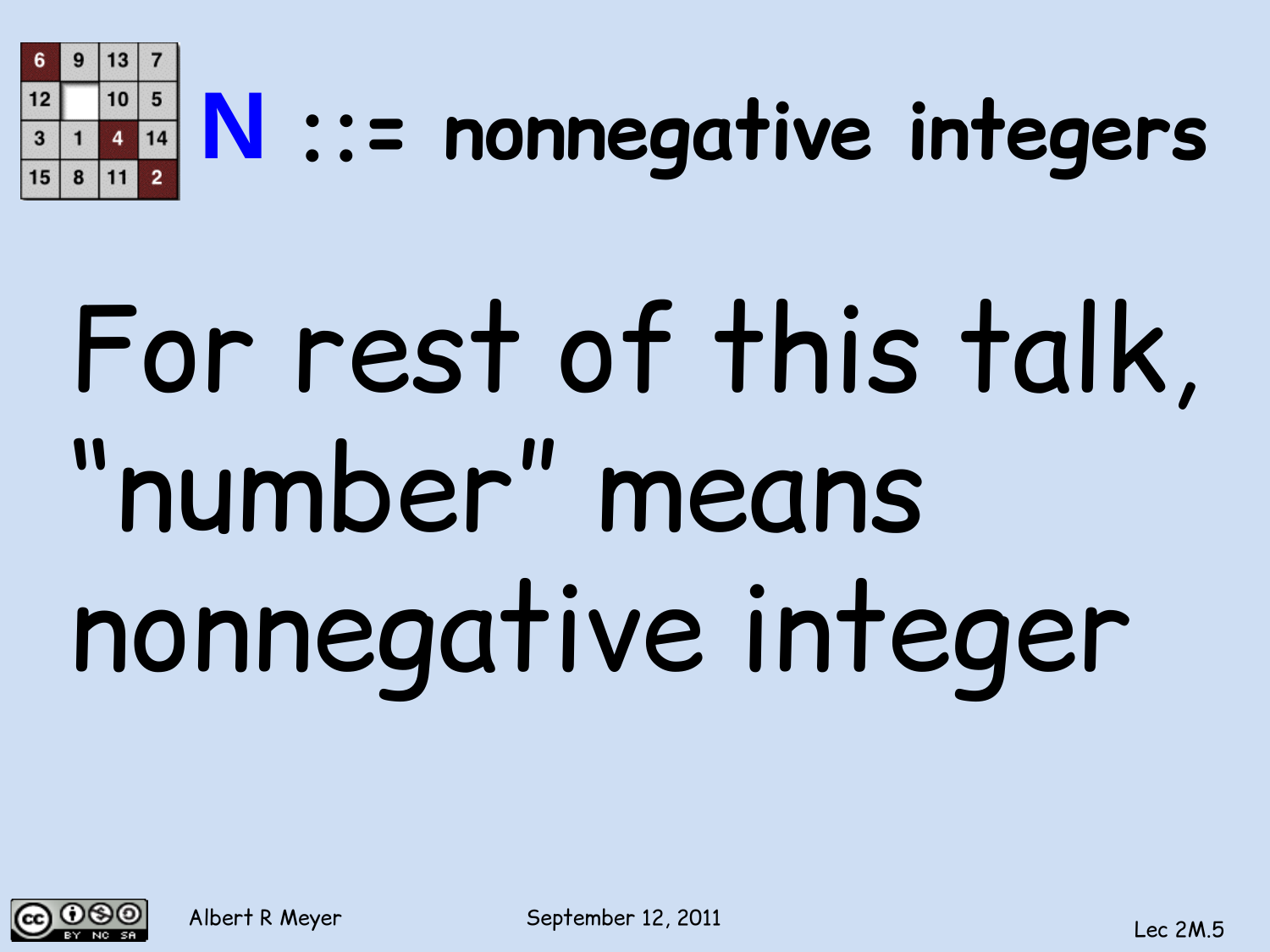

N ::= nonnegative integers
For rest of this talk,
“number” means
nonnegative integer